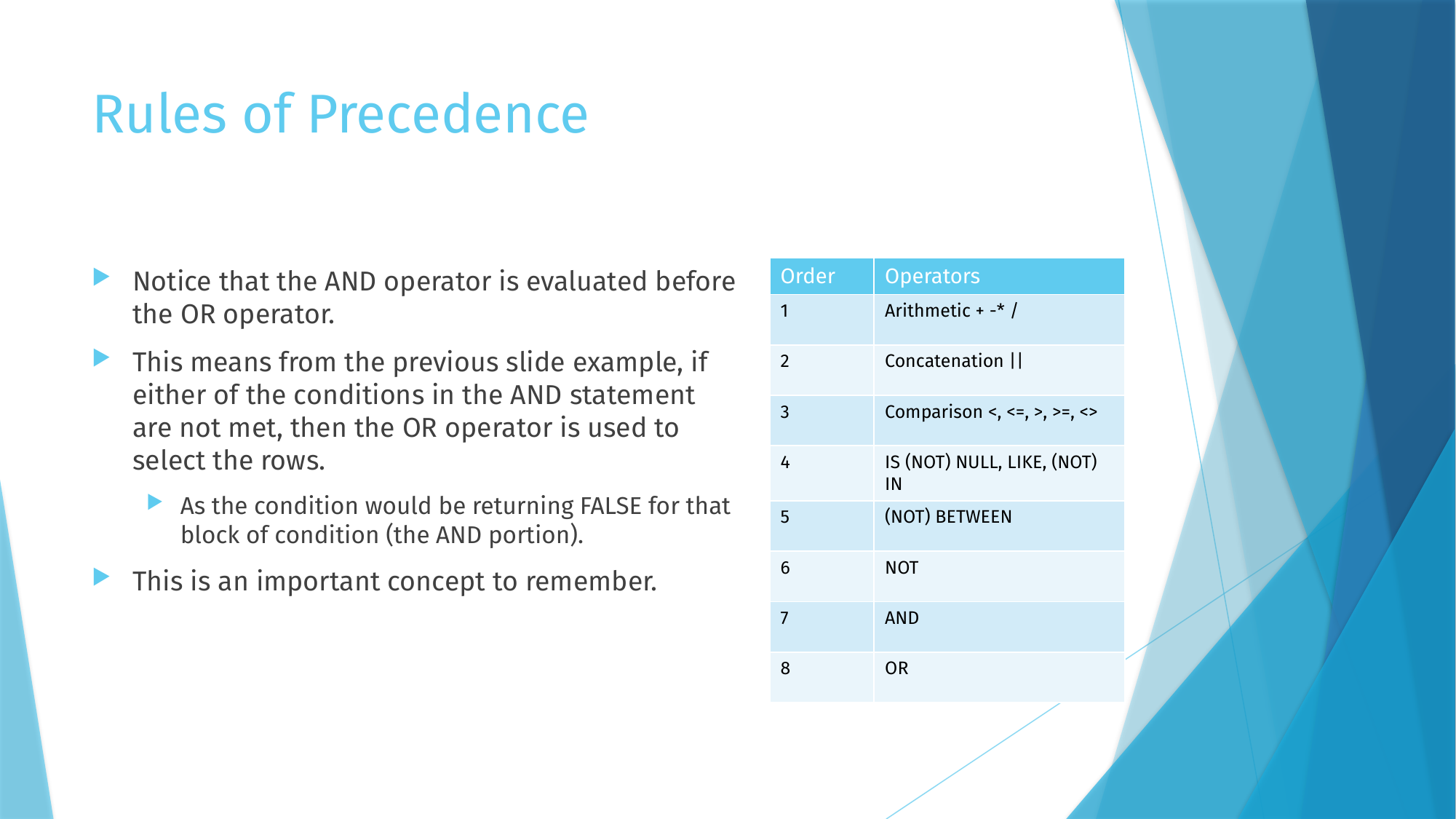

# Rules of Precedence
Notice that the AND operator is evaluated before the OR operator.
This means from the previous slide example, if either of the conditions in the AND statement are not met, then the OR operator is used to select the rows.
As the condition would be returning FALSE for that block of condition (the AND portion).
This is an important concept to remember.
| Order | Operators |
| --- | --- |
| 1 | Arithmetic + -\* / |
| 2 | Concatenation || |
| 3 | Comparison <, <=, >, >=, <> |
| 4 | IS (NOT) NULL, LIKE, (NOT) IN |
| 5 | (NOT) BETWEEN |
| 6 | NOT |
| 7 | AND |
| 8 | OR |